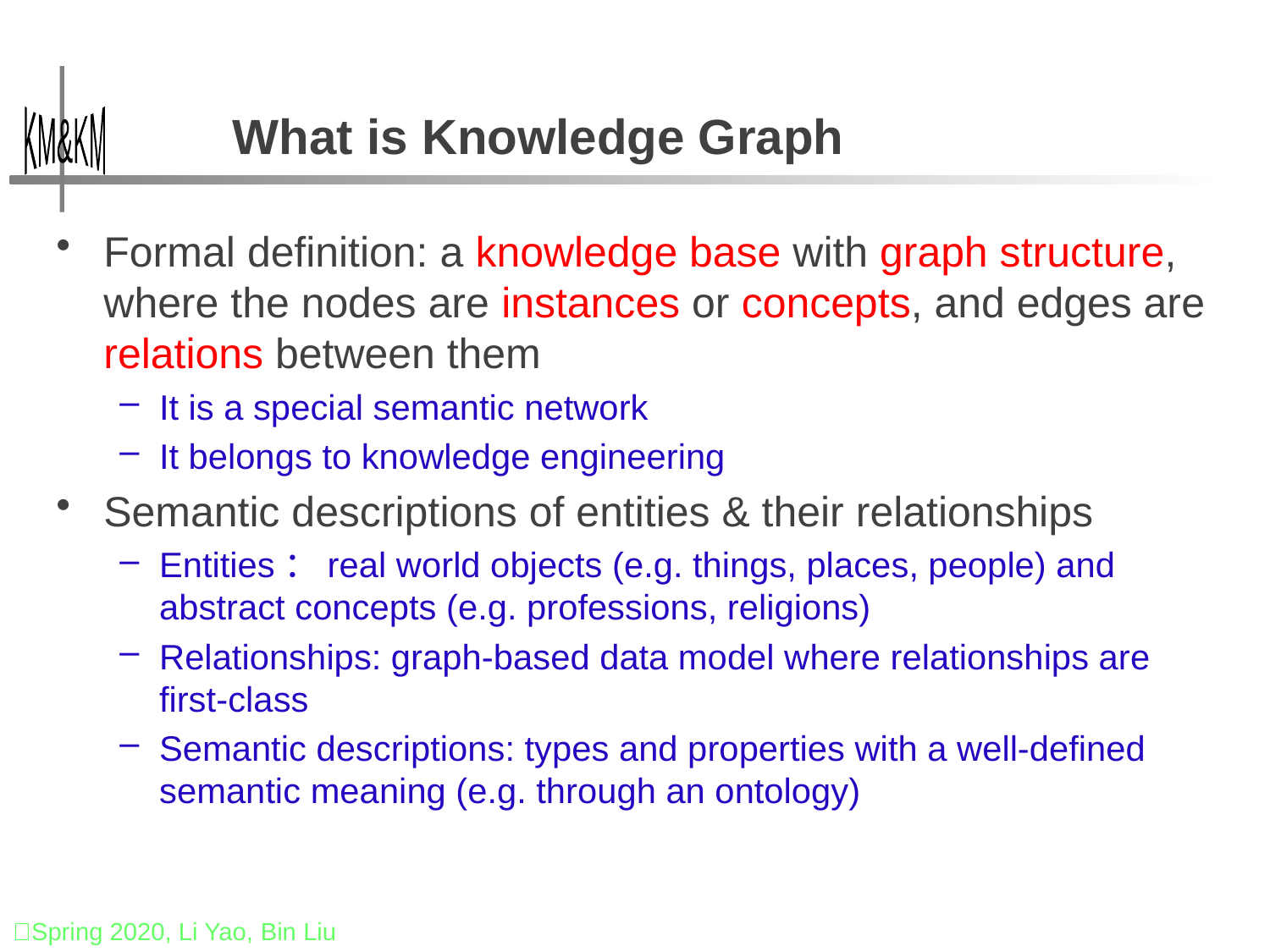

# What is Knowledge Graph
Formal definition: a knowledge base with graph structure, where the nodes are instances or concepts, and edges are relations between them
It is a special semantic network
It belongs to knowledge engineering
Semantic descriptions of entities & their relationships
Entities：real world objects (e.g. things, places, people) and abstract concepts (e.g. professions, religions)
Relationships: graph-based data model where relationships are first-class
Semantic descriptions: types and properties with a well-defined semantic meaning (e.g. through an ontology)